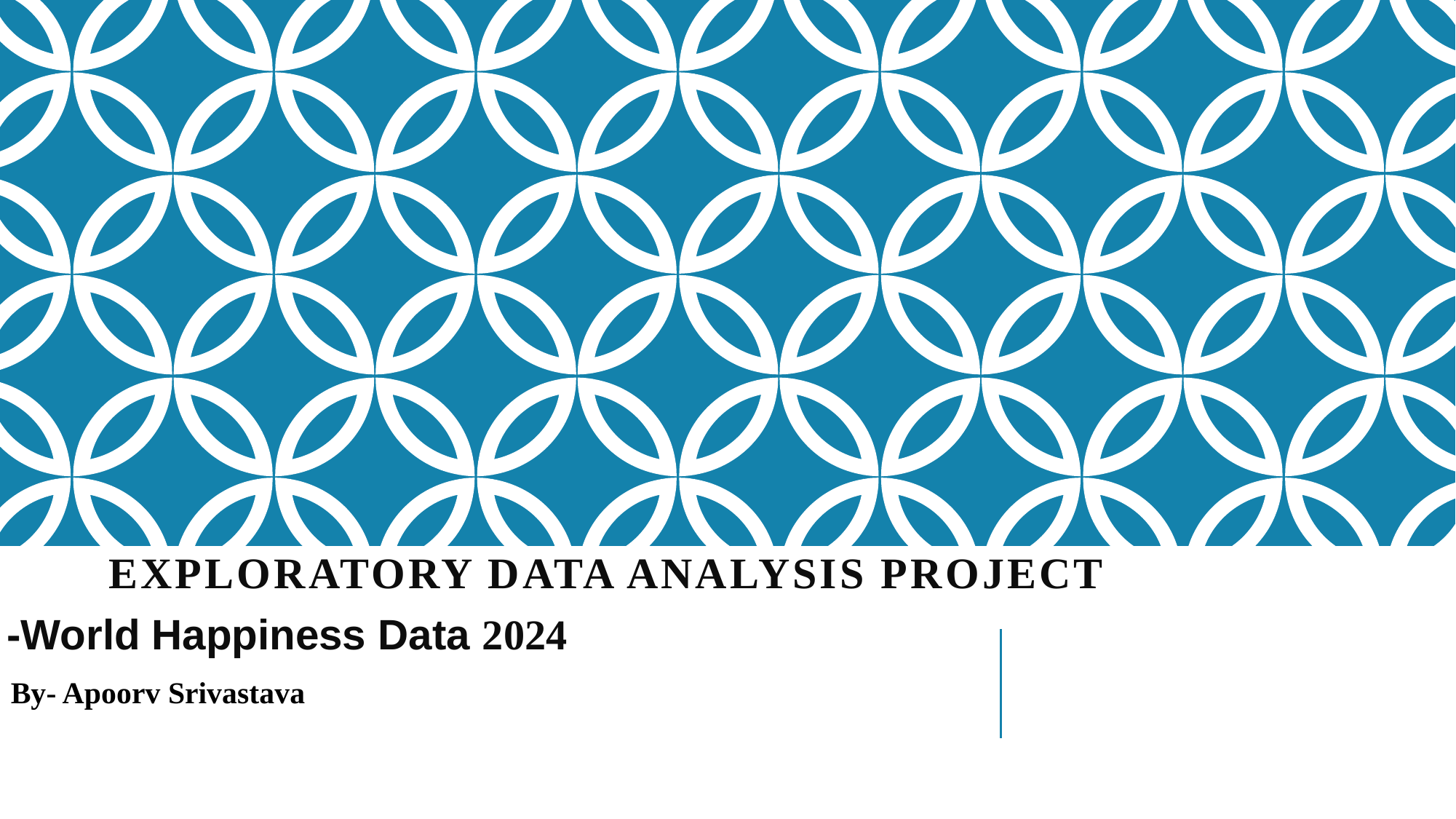

# Exploratory Data Analysis PROJECT
-World Happiness Data 2024
By- Apoorv Srivastava